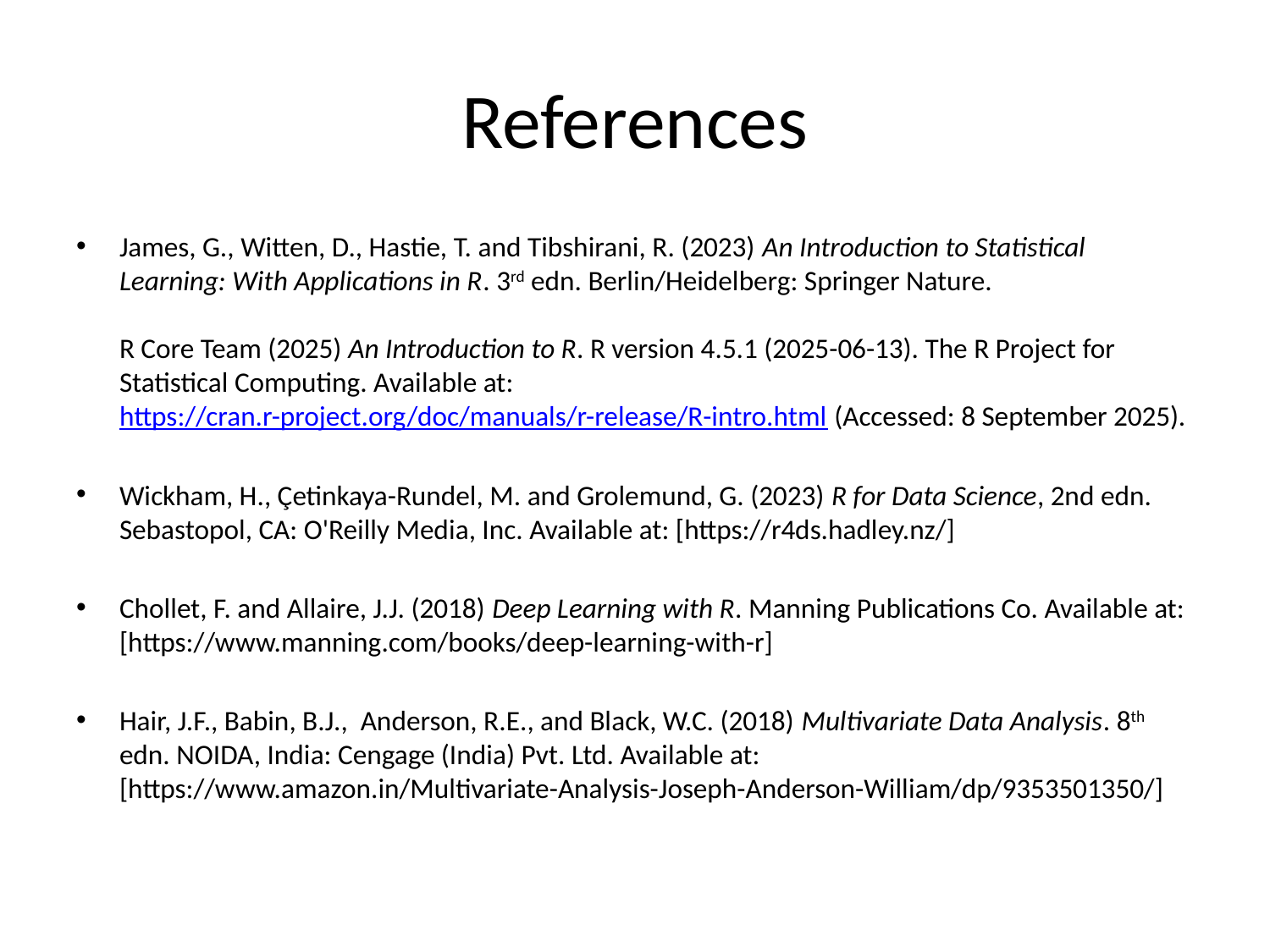

# References
James, G., Witten, D., Hastie, T. and Tibshirani, R. (2023) An Introduction to Statistical Learning: With Applications in R. 3rd edn. Berlin/Heidelberg: Springer Nature.
R Core Team (2025) An Introduction to R. R version 4.5.1 (2025-06-13). The R Project for Statistical Computing. Available at: https://cran.r-project.org/doc/manuals/r-release/R-intro.html (Accessed: 8 September 2025).

Wickham, H., Çetinkaya-Rundel, M. and Grolemund, G. (2023) R for Data Science, 2nd edn. Sebastopol, CA: O'Reilly Media, Inc. Available at: [https://r4ds.hadley.nz/]

Chollet, F. and Allaire, J.J. (2018) Deep Learning with R. Manning Publications Co. Available at: [https://www.manning.com/books/deep-learning-with-r]

Hair, J.F., Babin, B.J.,  Anderson, R.E., and Black, W.C. (2018) Multivariate Data Analysis. 8th edn. NOIDA, India: Cengage (India) Pvt. Ltd. Available at: [https://www.amazon.in/Multivariate-Analysis-Joseph-Anderson-William/dp/9353501350/]